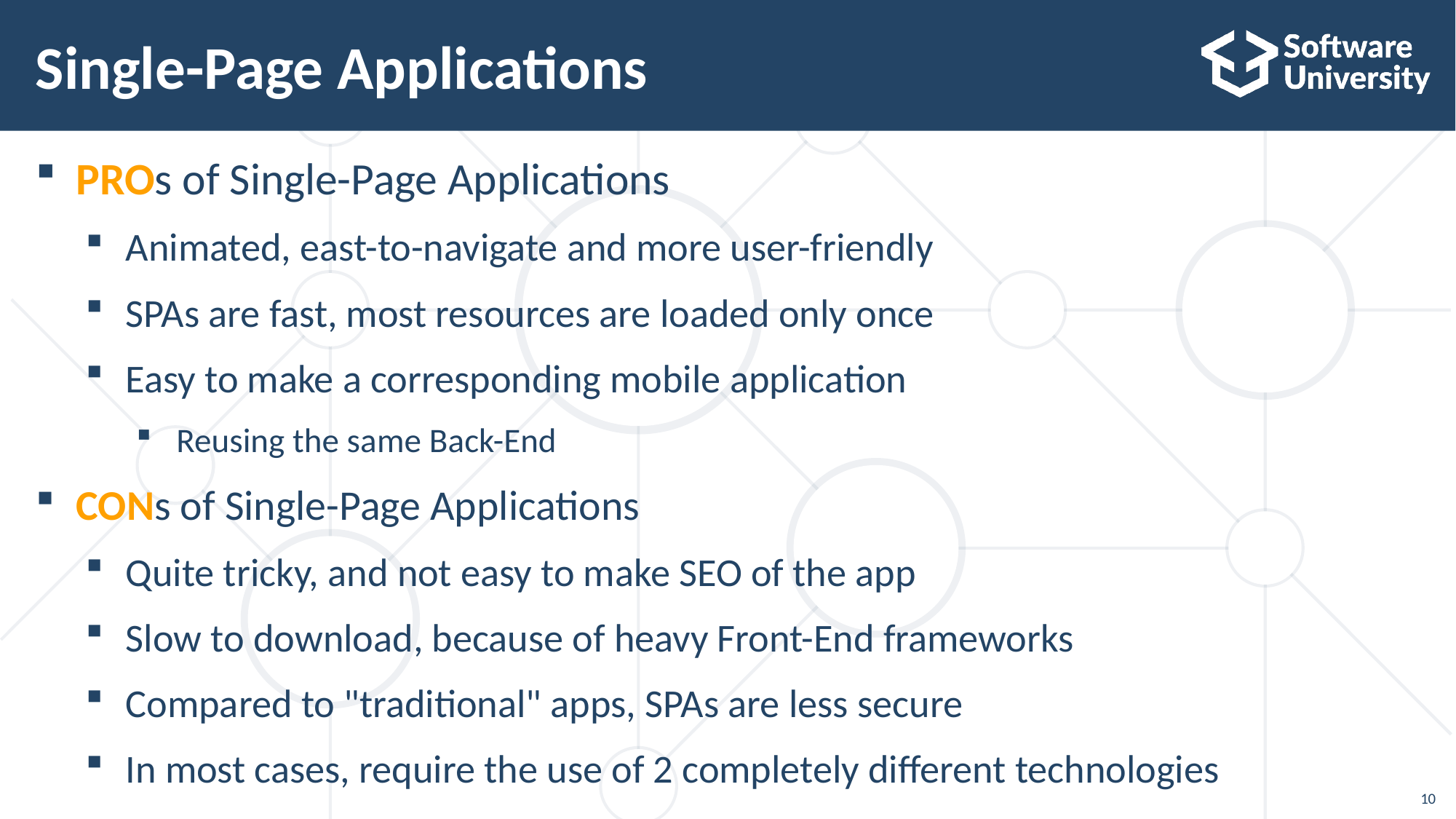

# Single-Page Applications
PROs of Single-Page Applications
Animated, east-to-navigate and more user-friendly
SPAs are fast, most resources are loaded only once
Easy to make a corresponding mobile application
Reusing the same Back-End
CONs of Single-Page Applications
Quite tricky, and not easy to make SEO of the app
Slow to download, because of heavy Front-End frameworks
Compared to "traditional" apps, SPAs are less secure
In most cases, require the use of 2 completely different technologies
10